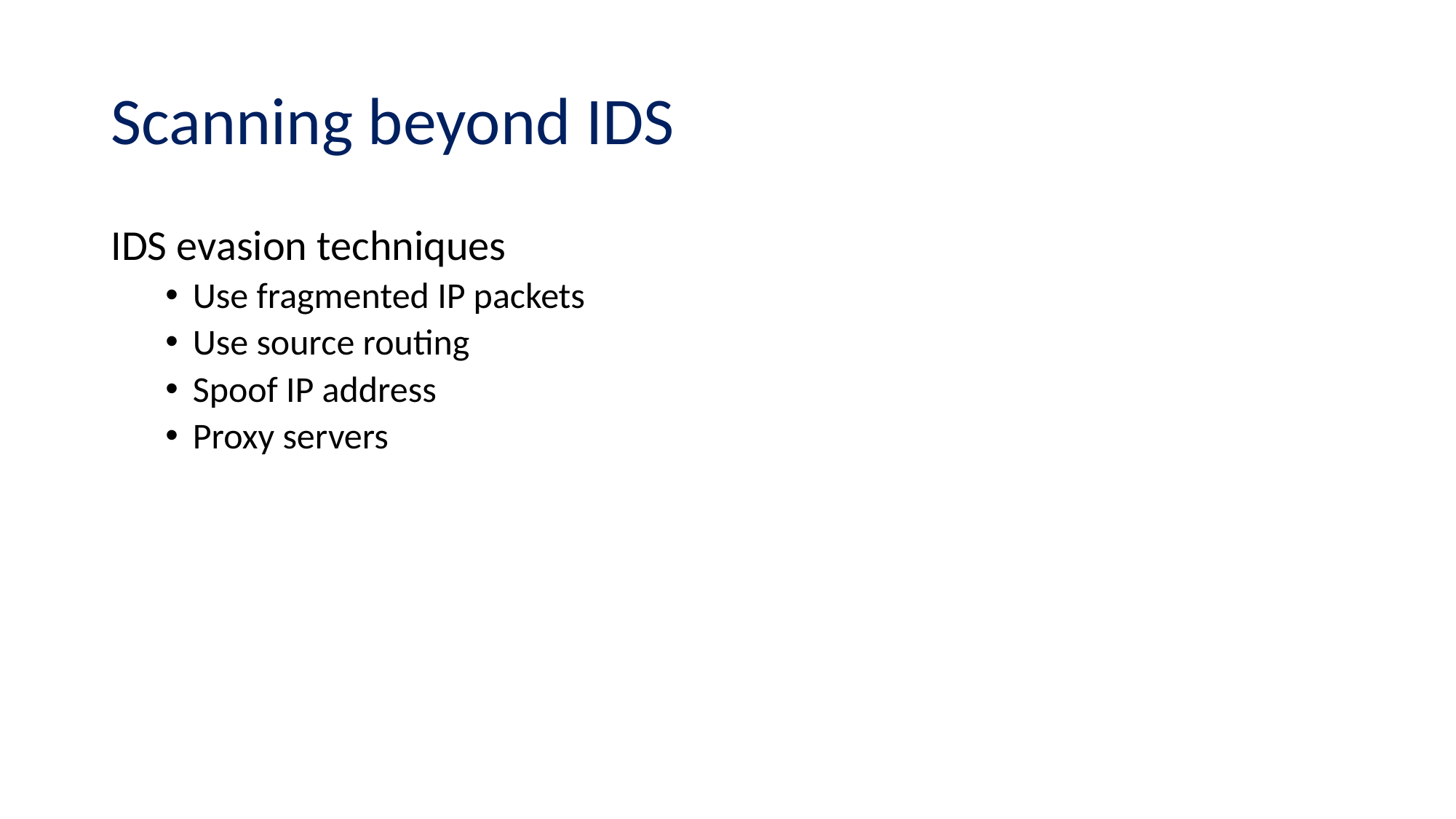

# Scanning beyond IDS
IDS evasion techniques
Use fragmented IP packets
Use source routing
Spoof IP address
Proxy servers